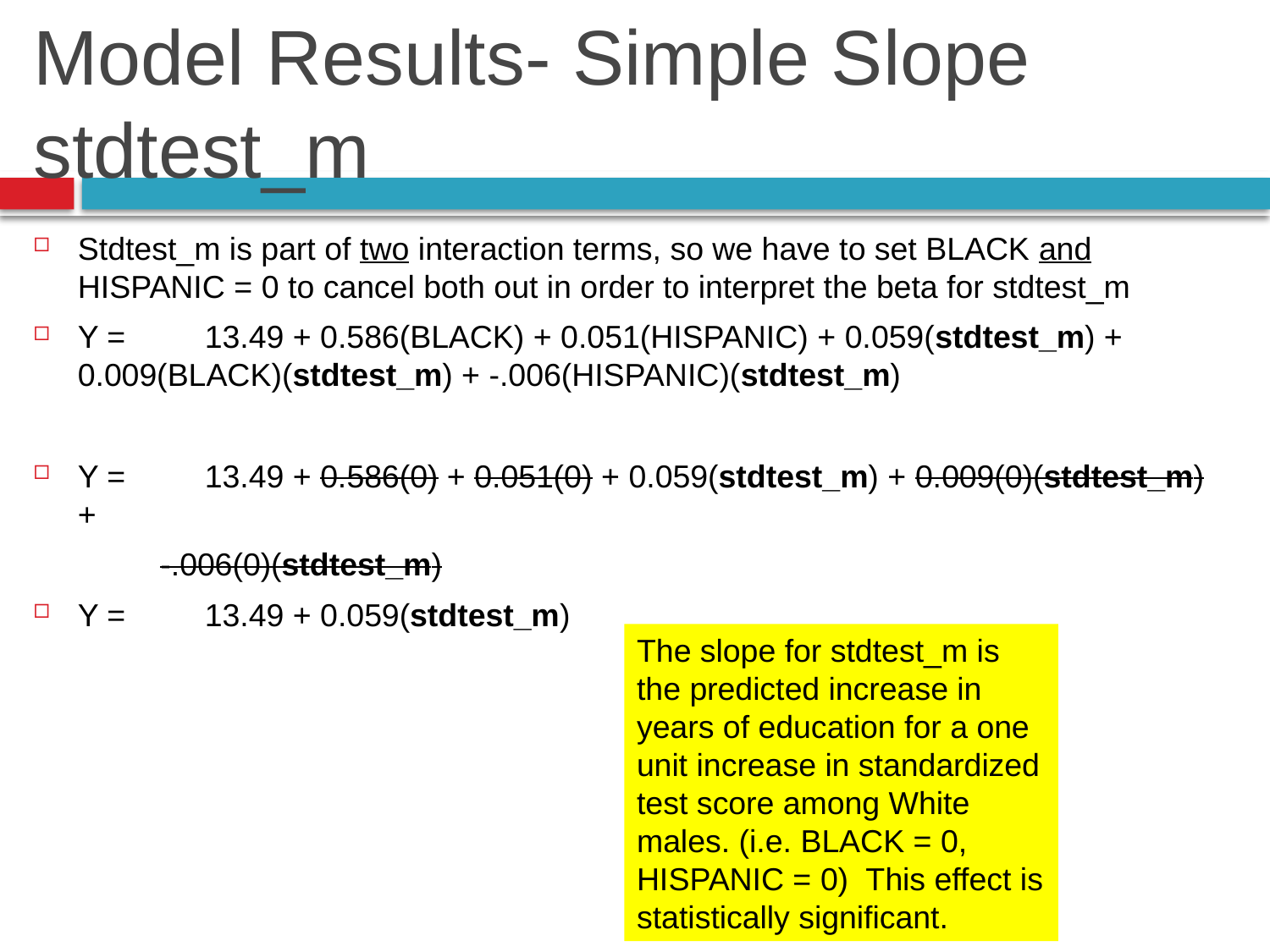

# Model Results- Simple Slope stdtest_m
Stdtest_m is part of two interaction terms, so we have to set BLACK and HISPANIC = 0 to cancel both out in order to interpret the beta for stdtest_m
Y = 	13.49 + 0.586(BLACK) + 0.051(HISPANIC) + 0.059(stdtest_m) + 	0.009(BLACK)(stdtest_m) + -.006(HISPANIC)(stdtest_m)

Y = 	13.49 + 0.586(0) + 0.051(0) + 0.059(stdtest_m) + 0.009(0)(stdtest_m) +
	-.006(0)(stdtest_m)
Y =	13.49 + 0.059(stdtest_m)
The slope for stdtest_m is the predicted increase in years of education for a one unit increase in standardized test score among White males. (i.e. BLACK = 0, HISPANIC = 0)  This effect is statistically significant.